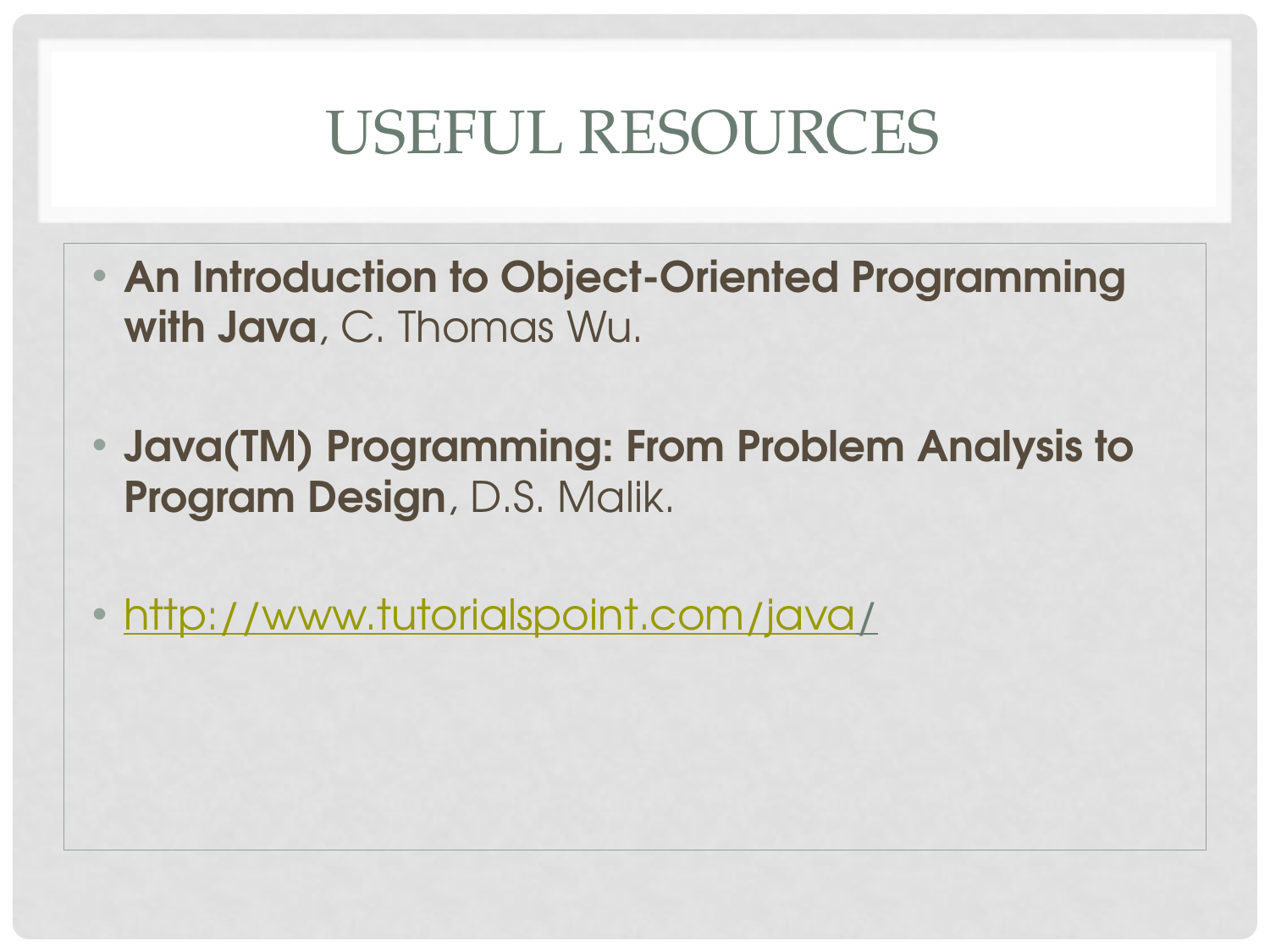

# Useful Resources
An Introduction to Object-Oriented Programming with Java, C. Thomas Wu.

Java(TM) Programming: From Problem Analysis to Program Design, D.S. Malik.

http://www.tutorialspoint.com/java/